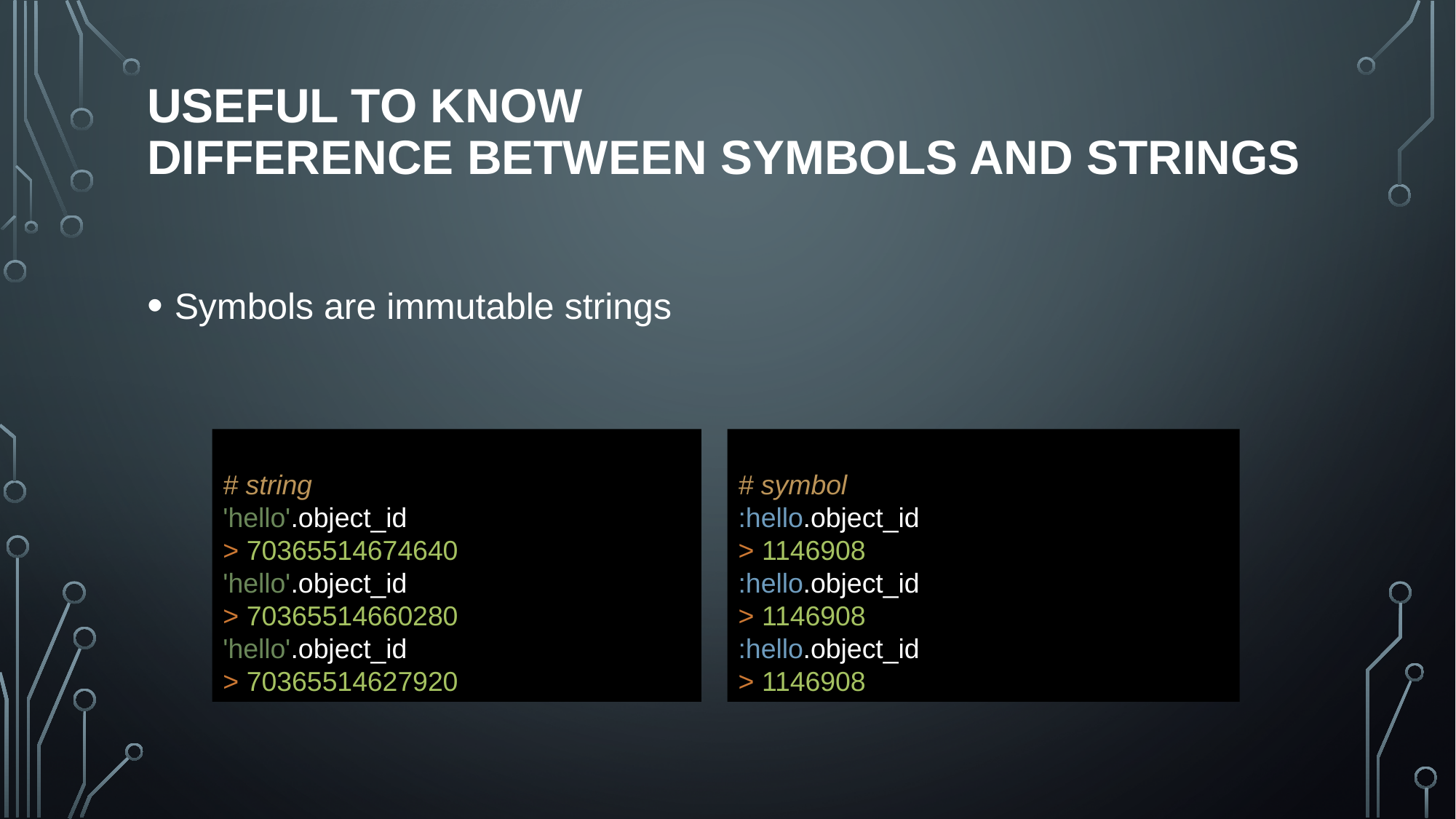

# Useful to know Difference between symbols and strings
Symbols are immutable strings
# string
'hello'.object_id
> 70365514674640
'hello'.object_id
> 70365514660280
'hello'.object_id
> 70365514627920

# symbol :hello.object_id > 1146908 :hello.object_id > 1146908 :hello.object_id > 1146908